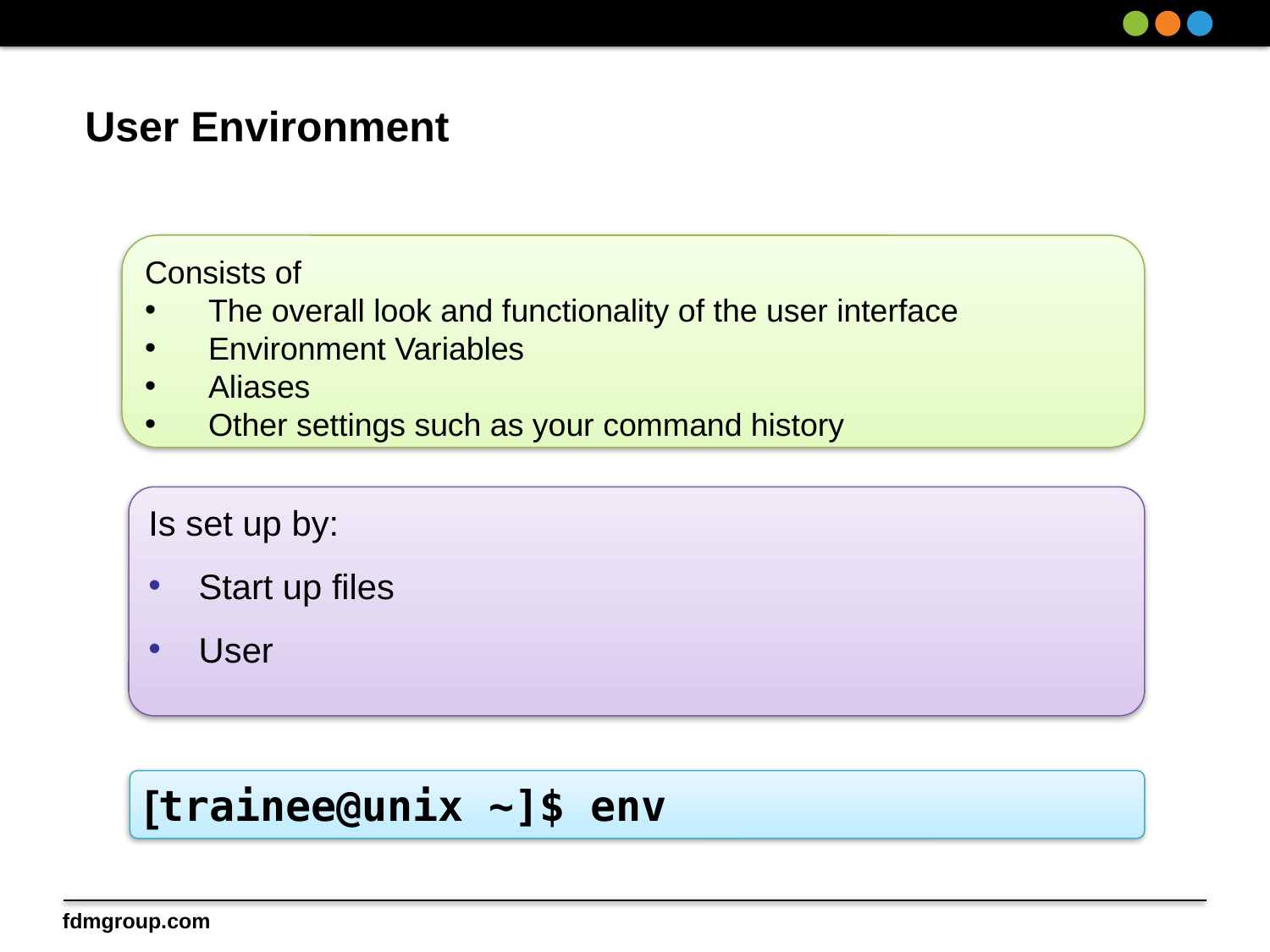

# User Environment

Consists of
The overall look and functionality of the user interface
Environment Variables
Aliases
Other settings such as your command history

Is set up by:
Start up files
User

[trainee@unix ~]$ env